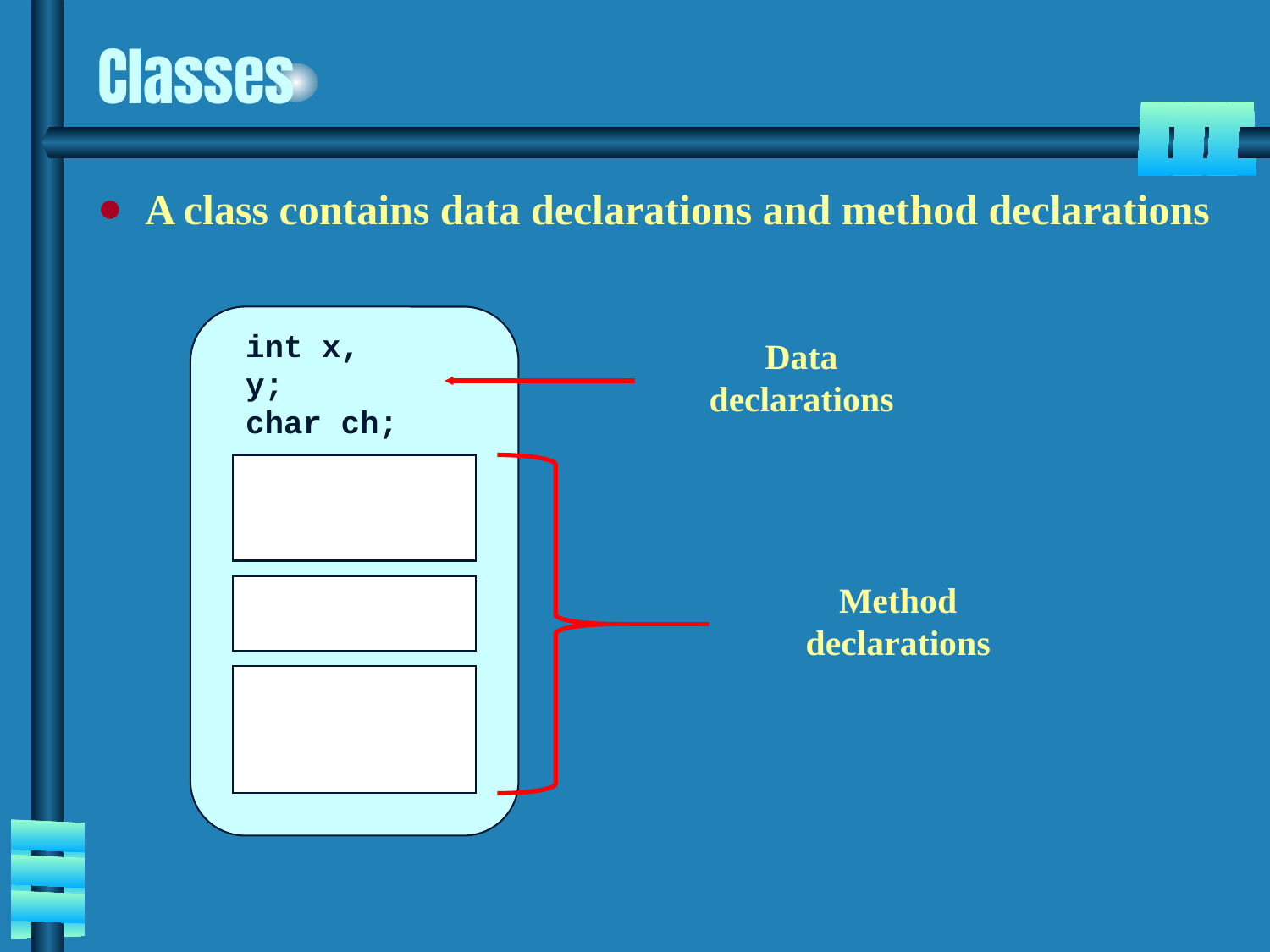

# Classes
A class contains data declarations and method declarations

int x, y;
char ch;

Data declarations

Method declarations